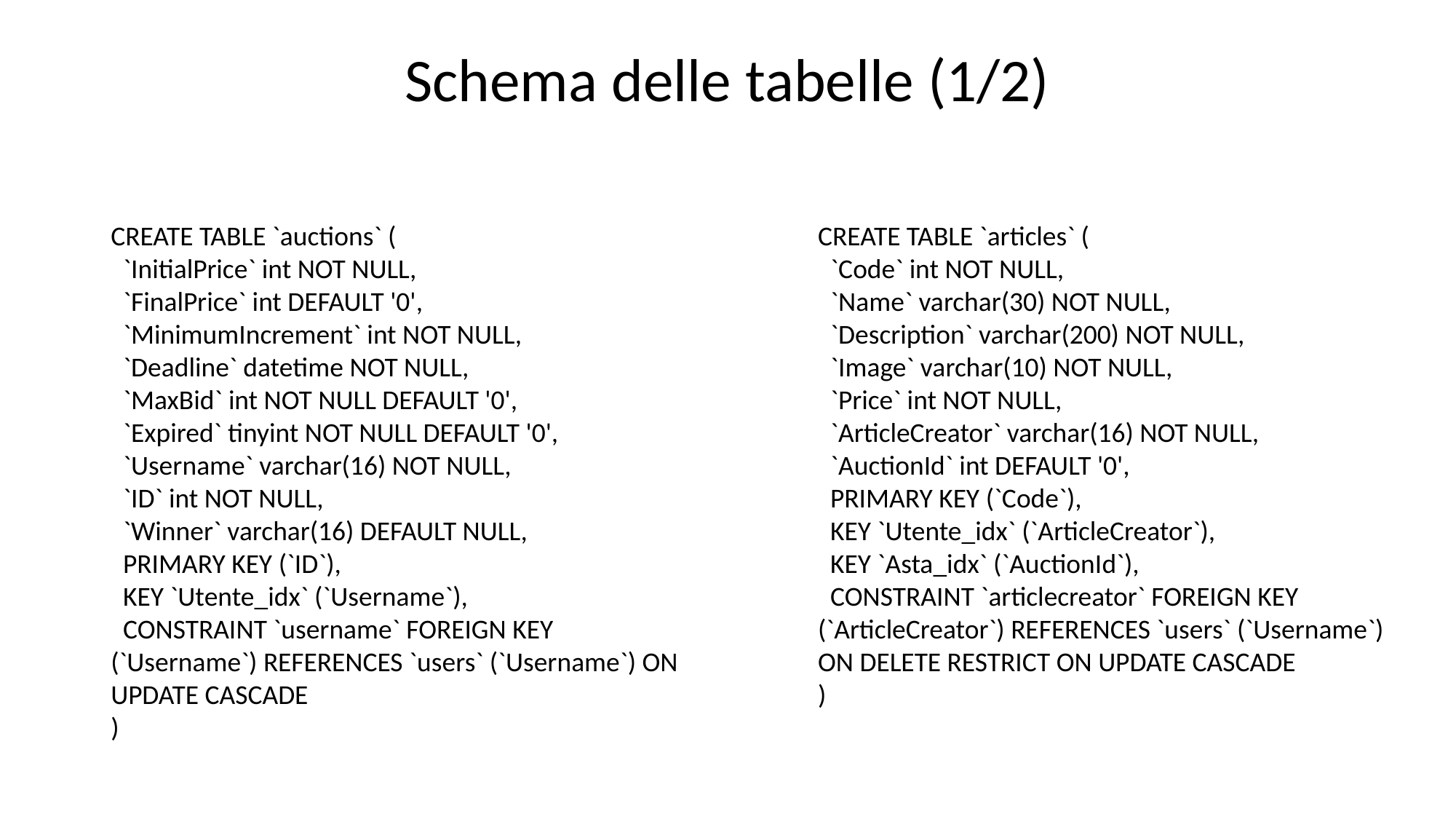

# Schema delle tabelle (1/2)
CREATE TABLE `auctions` (
  `InitialPrice` int NOT NULL,
  `FinalPrice` int DEFAULT '0',
  `MinimumIncrement` int NOT NULL,
  `Deadline` datetime NOT NULL,
  `MaxBid` int NOT NULL DEFAULT '0',
  `Expired` tinyint NOT NULL DEFAULT '0',
  `Username` varchar(16) NOT NULL,
  `ID` int NOT NULL,
  `Winner` varchar(16) DEFAULT NULL,
  PRIMARY KEY (`ID`),
  KEY `Utente_idx` (`Username`),
  CONSTRAINT `username` FOREIGN KEY (`Username`) REFERENCES `users` (`Username`) ON UPDATE CASCADE
)
CREATE TABLE `articles` (
  `Code` int NOT NULL,
  `Name` varchar(30) NOT NULL,
  `Description` varchar(200) NOT NULL,
  `Image` varchar(10) NOT NULL,
  `Price` int NOT NULL,
  `ArticleCreator` varchar(16) NOT NULL,
  `AuctionId` int DEFAULT '0',
  PRIMARY KEY (`Code`),
  KEY `Utente_idx` (`ArticleCreator`),
  KEY `Asta_idx` (`AuctionId`),
  CONSTRAINT `articlecreator` FOREIGN KEY (`ArticleCreator`) REFERENCES `users` (`Username`) ON DELETE RESTRICT ON UPDATE CASCADE
)